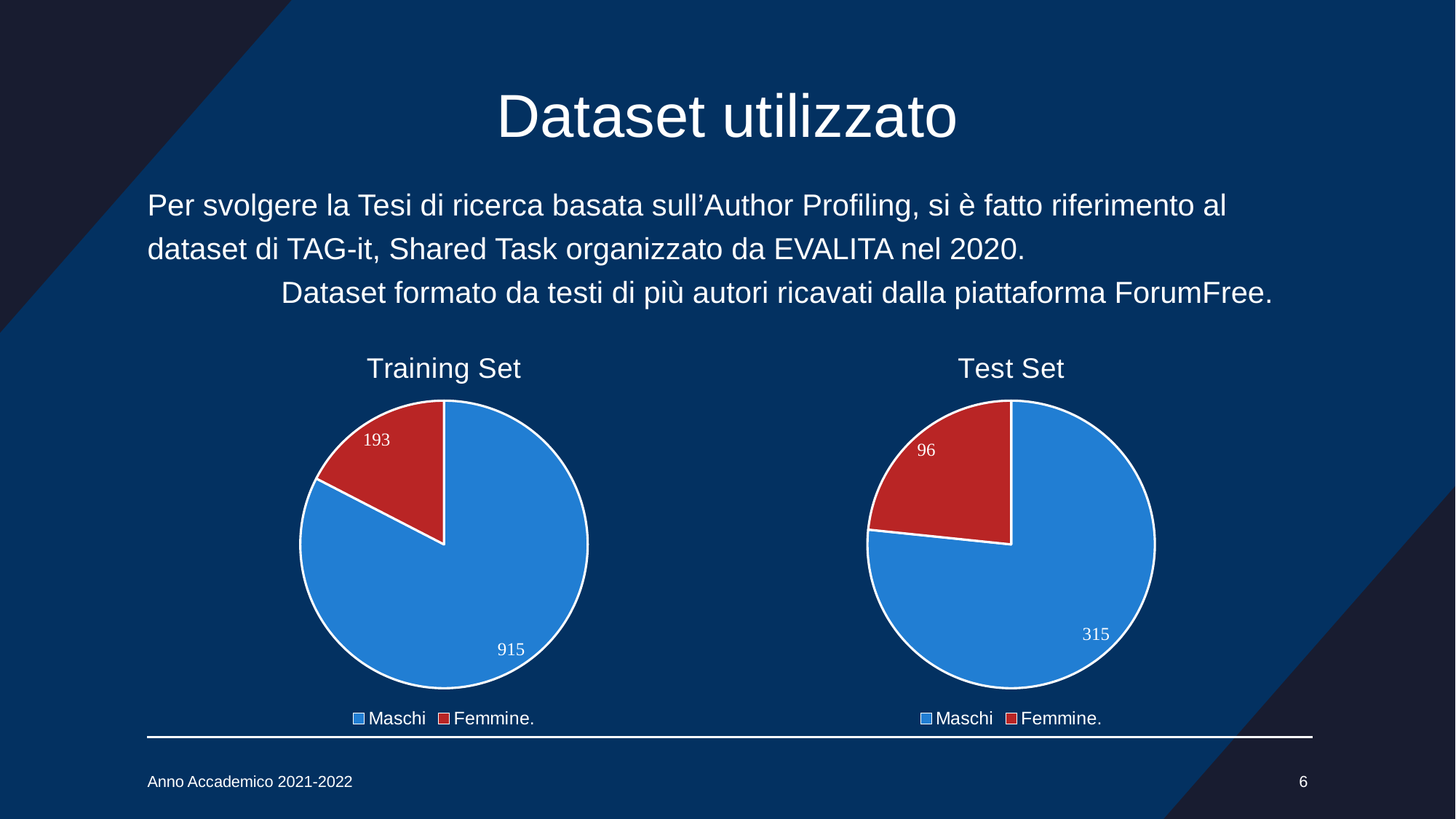

# Dataset utilizzato
Per svolgere la Tesi di ricerca basata sull’Author Profiling, si è fatto riferimento al dataset di TAG-it, Shared Task organizzato da EVALITA nel 2020.                                                  Dataset formato da testi di più autori ricavati dalla piattaforma ForumFree.

### Chart: Training Set

| Category | Training |
|---|---|
| Maschi | 915.0 |
| Femmine. | 193.0 |

### Chart: Test Set

| Category | Training |
|---|---|
| Maschi | 315.0 |
| Femmine. | 96.0 |
Anno Accademico 2021-2022
6